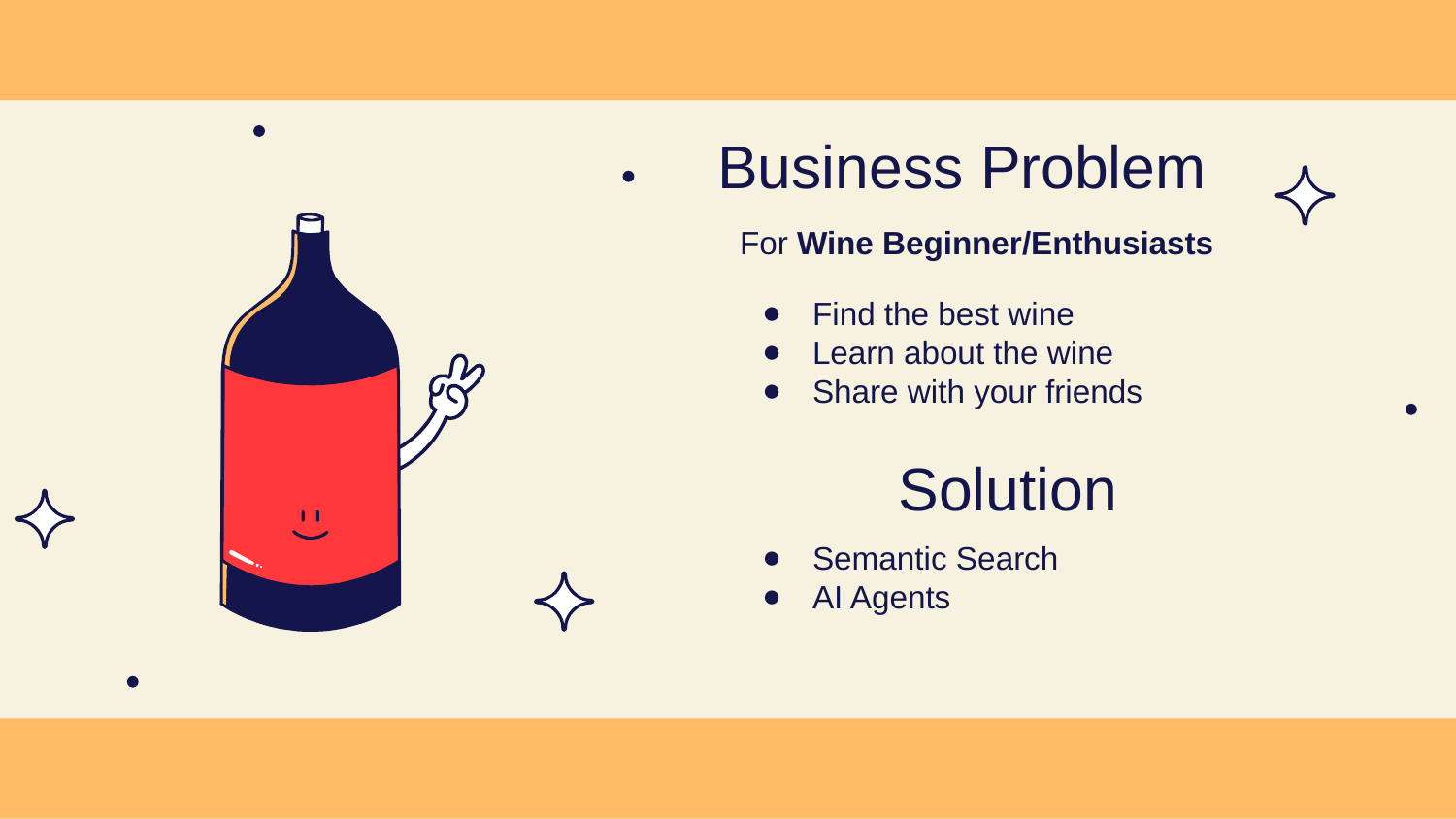

# Business Problem

For Wine Beginner/Enthusiasts
Find the best wine
Learn about the wine
Share with your friends

Solution
Semantic Search
AI Agents